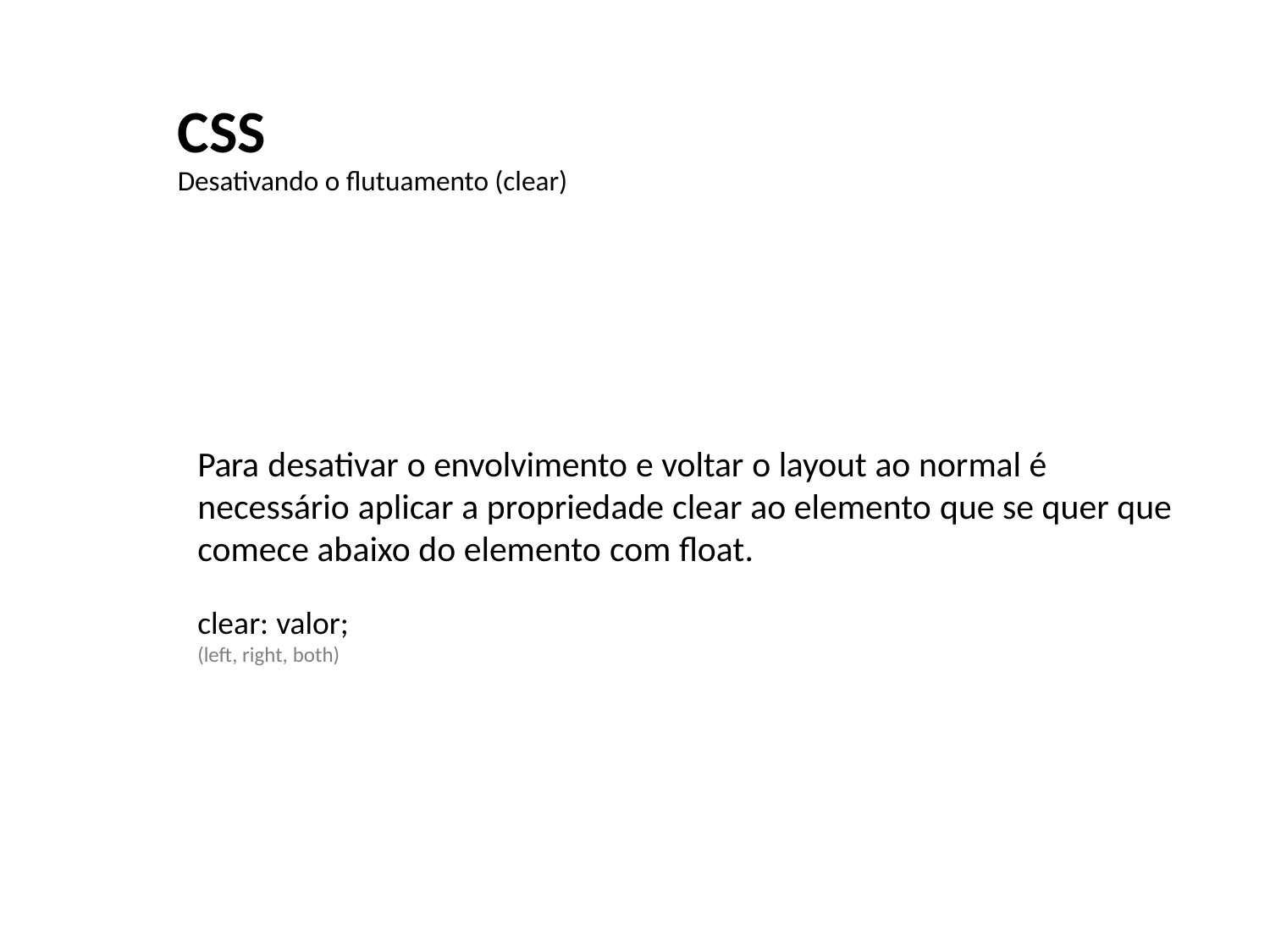

CSS
Desativando o flutuamento (clear)
Para desativar o envolvimento e voltar o layout ao normal é
necessário aplicar a propriedade clear ao elemento que se quer que
comece abaixo do elemento com float.
clear: valor;
(left, right, both)